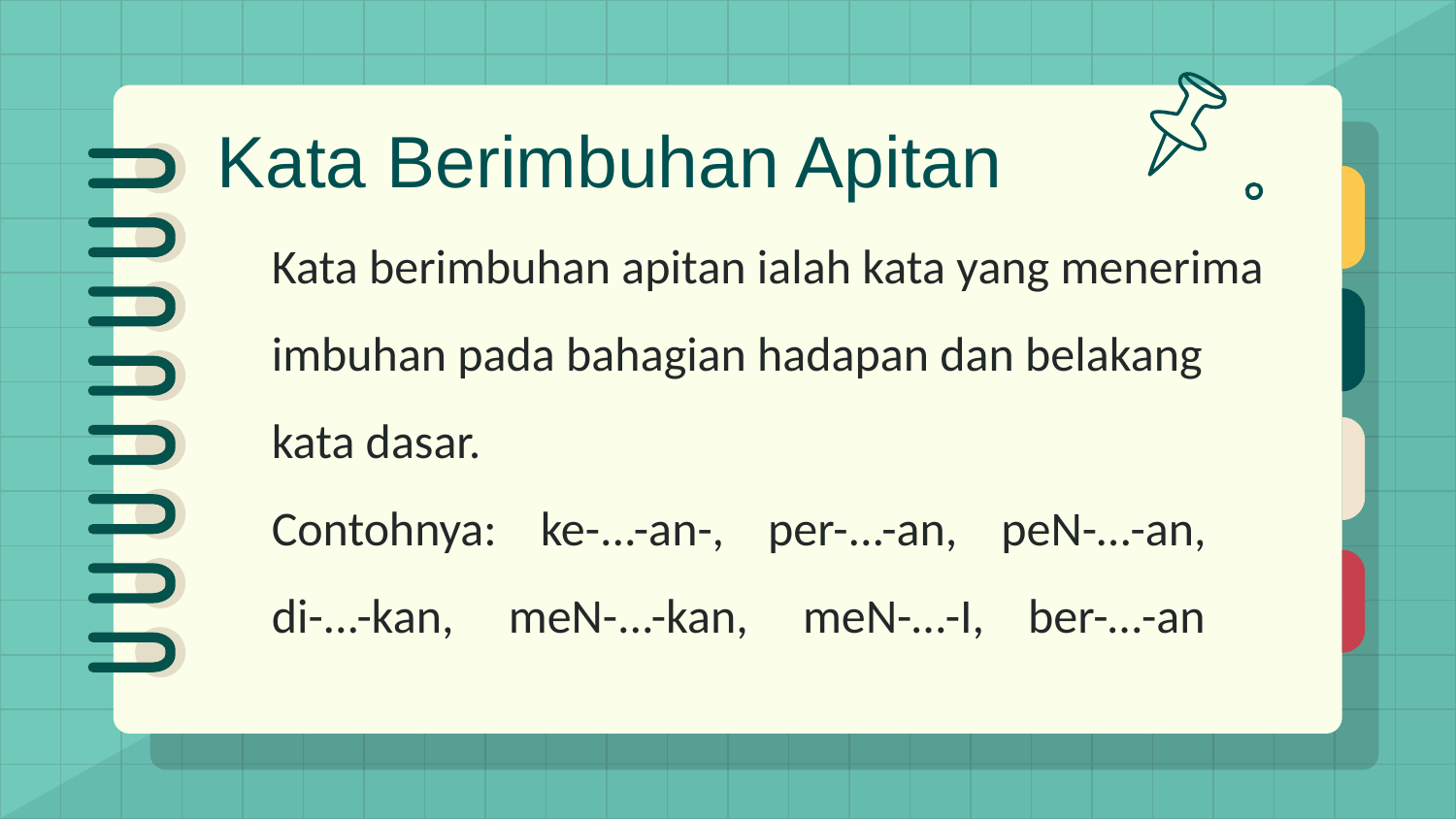

# Kata Berimbuhan Apitan

Kata berimbuhan apitan ialah kata yang menerima imbuhan pada bahagian hadapan dan belakang kata dasar.
Contohnya:    ke-...-an-,    per-...-an,    peN-…-an,    di-...-kan,     meN-...-kan,     meN-…-I,    ber-…-an